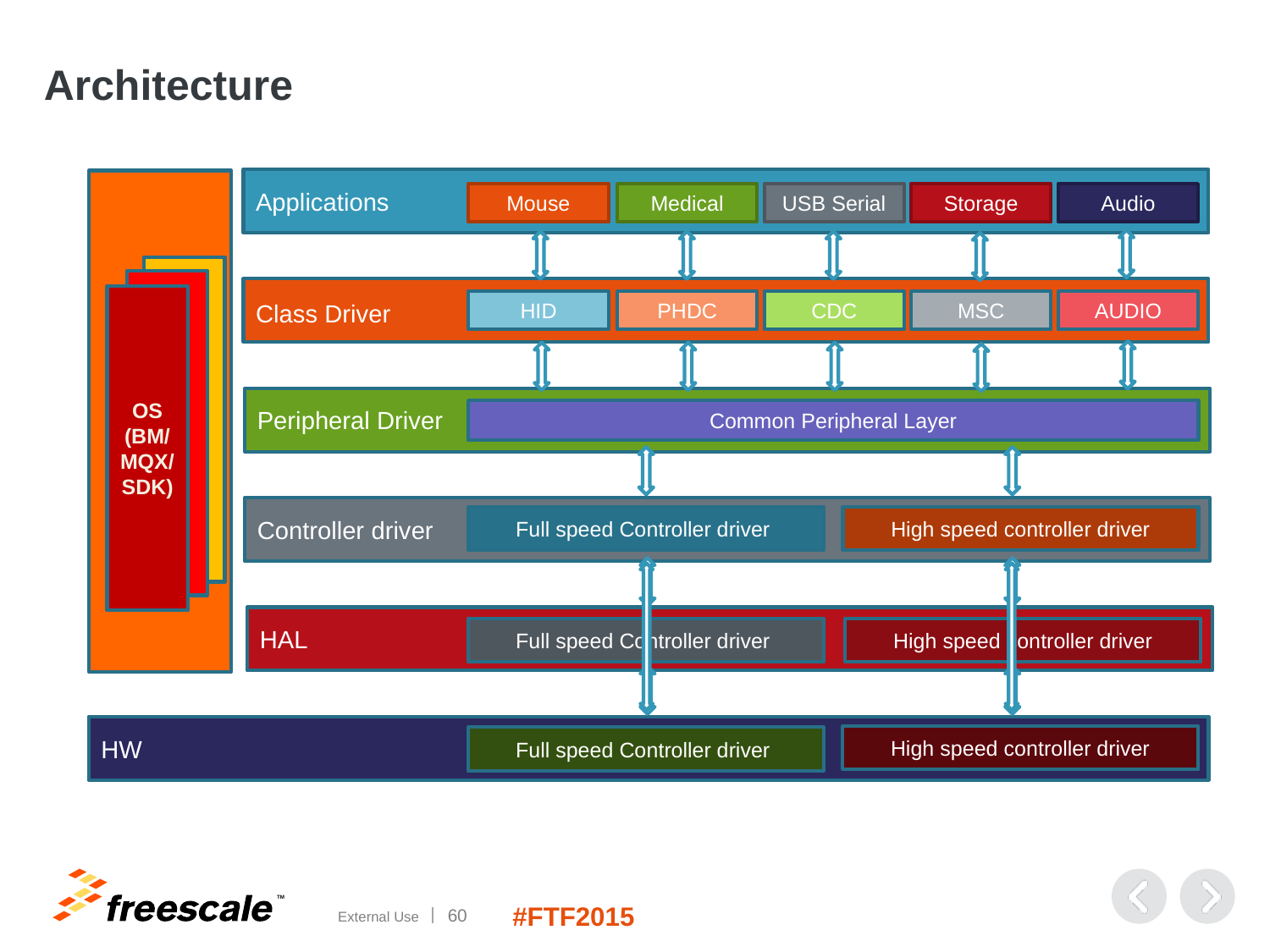

# Architecture
Applications
Mouse
Medical
USB Serial
Storage
Audio

OS
(BM/
MQX/
SDK)

OSA
Class Driver
HID
PHDC
CDC
MSC
AUDIO

Peripheral Driver
Common Peripheral Layer

Controller driver
Full speed Controller driver
High speed controller driver

HAL
Full speed Controller driver
High speed controller driver

HW
High speed controller driver
Full speed Controller driver